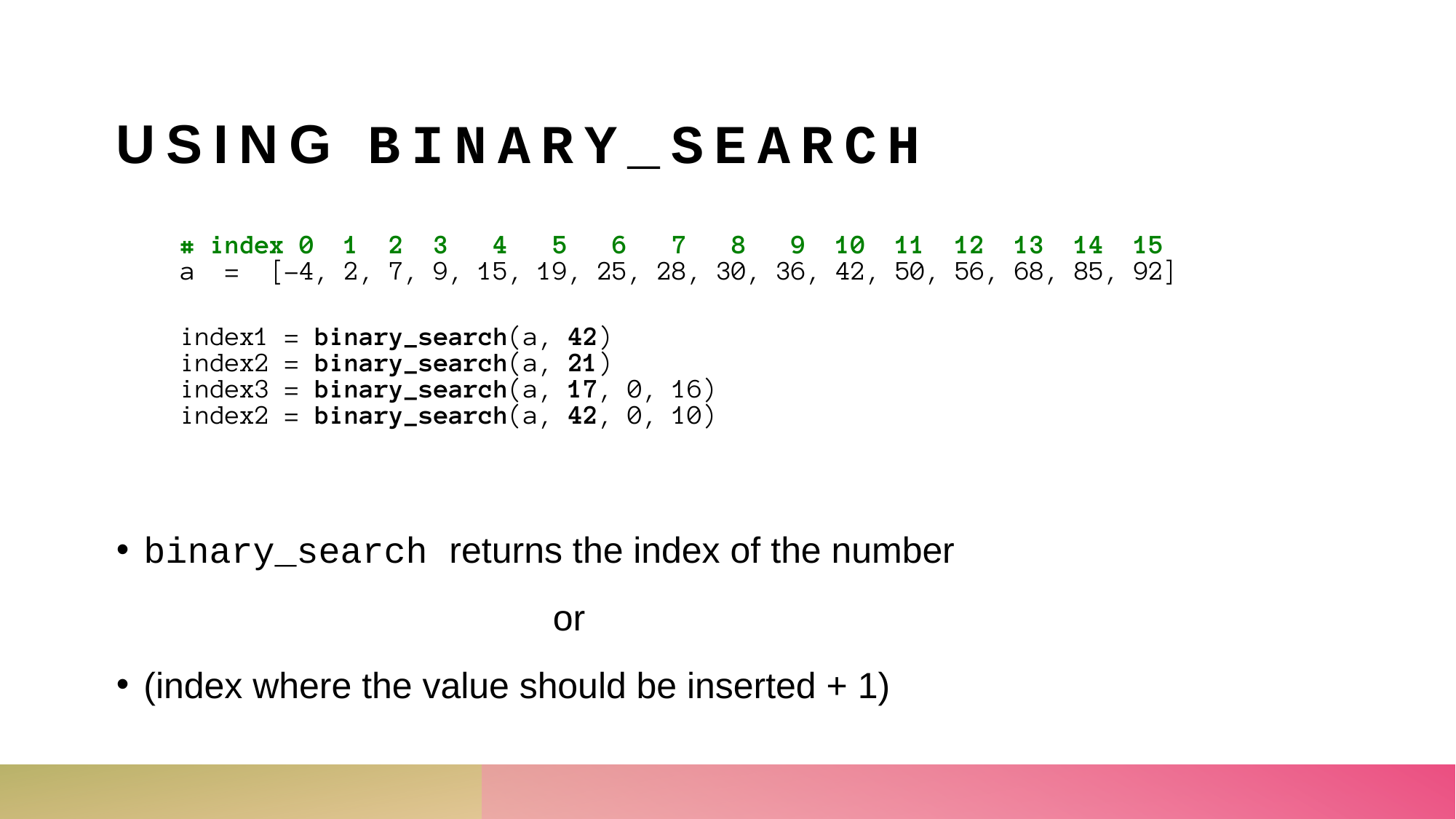

# Using binary_search
# index 0  1  2  3   4   5   6   7   8   9  10  11  12  13  14  15
a  =  [-4, 2, 7, 9, 15, 19, 25, 28, 30, 36, 42, 50, 56, 68, 85, 92]

index1 = binary_search(a, 42)
index2 = binary_search(a, 21)
index3 = binary_search(a, 17, 0, 16)
index2 = binary_search(a, 42, 0, 10)
binary_search returns the index of the number
				or
(index where the value should be inserted + 1)